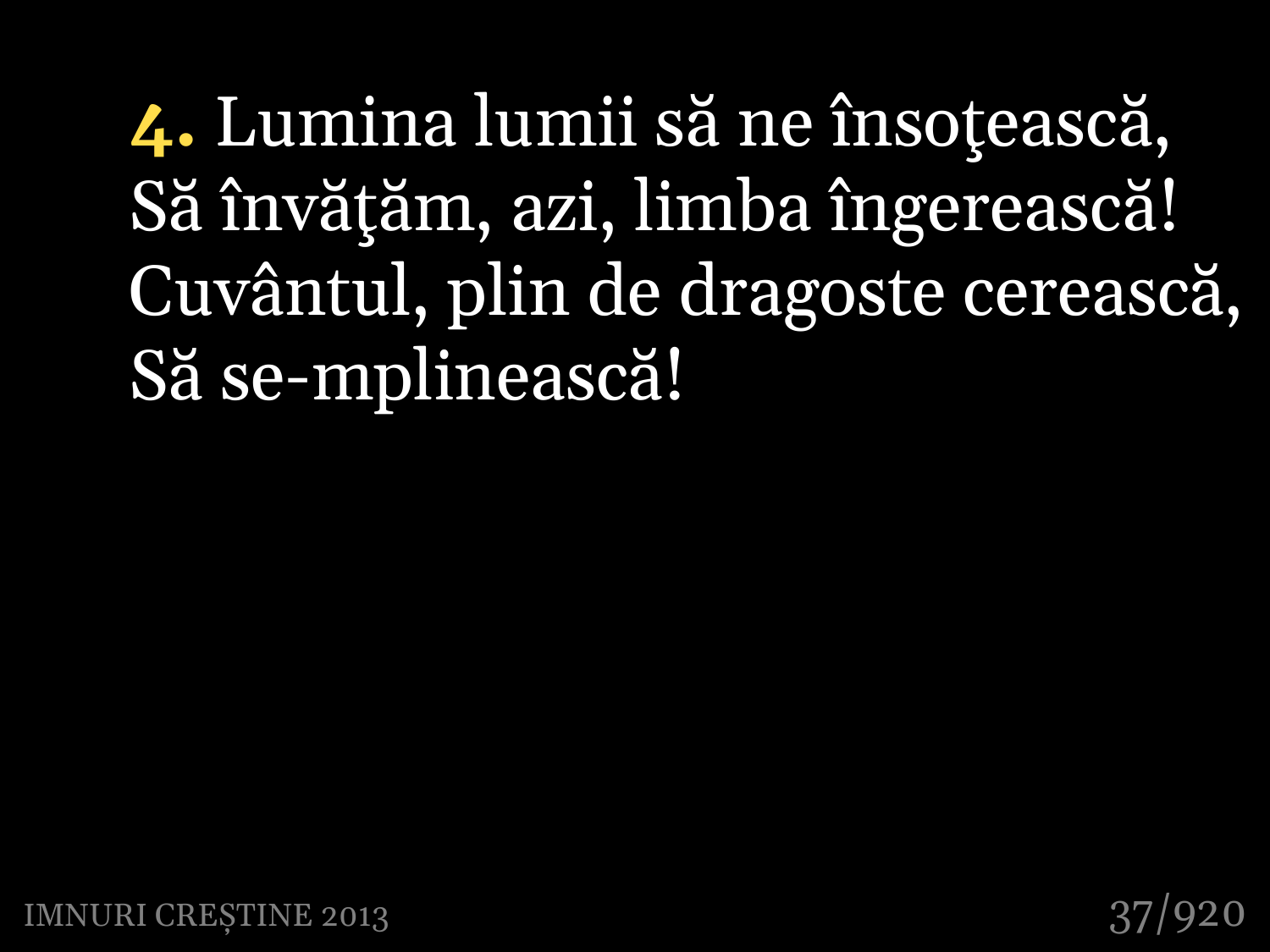

4. Lumina lumii să ne însoţească,
Să învăţăm, azi, limba îngerească!
Cuvântul, plin de dragoste cerească,
Să se-mplinească!
37/920
IMNURI CREȘTINE 2013